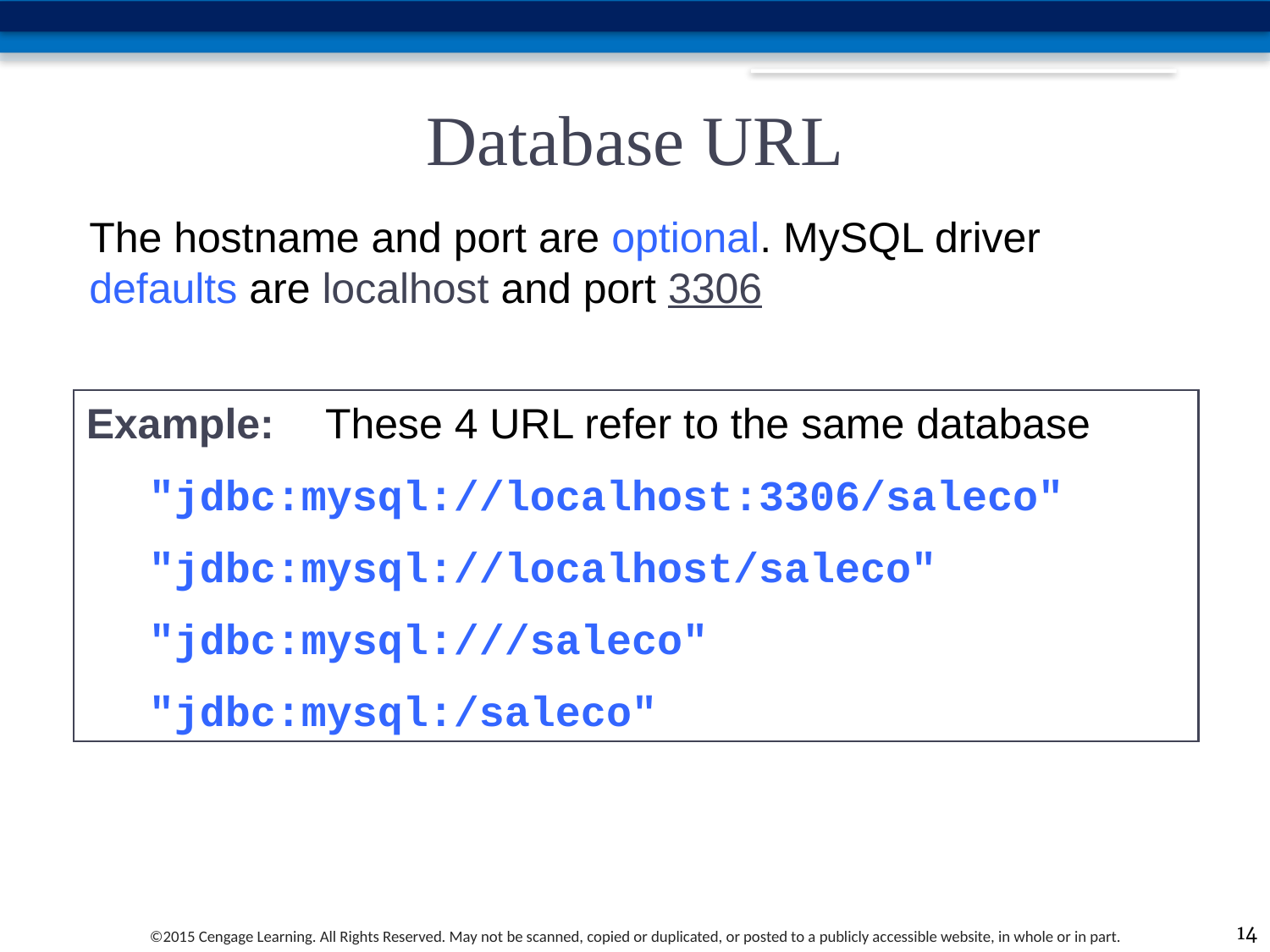

# Database URL
The hostname and port are optional. MySQL driver defaults are localhost and port 3306
Example:  These 4 URL refer to the same database
	"jdbc:mysql://localhost:3306/saleco"
	"jdbc:mysql://localhost/saleco"
	"jdbc:mysql:///saleco"
	"jdbc:mysql:/saleco"
14